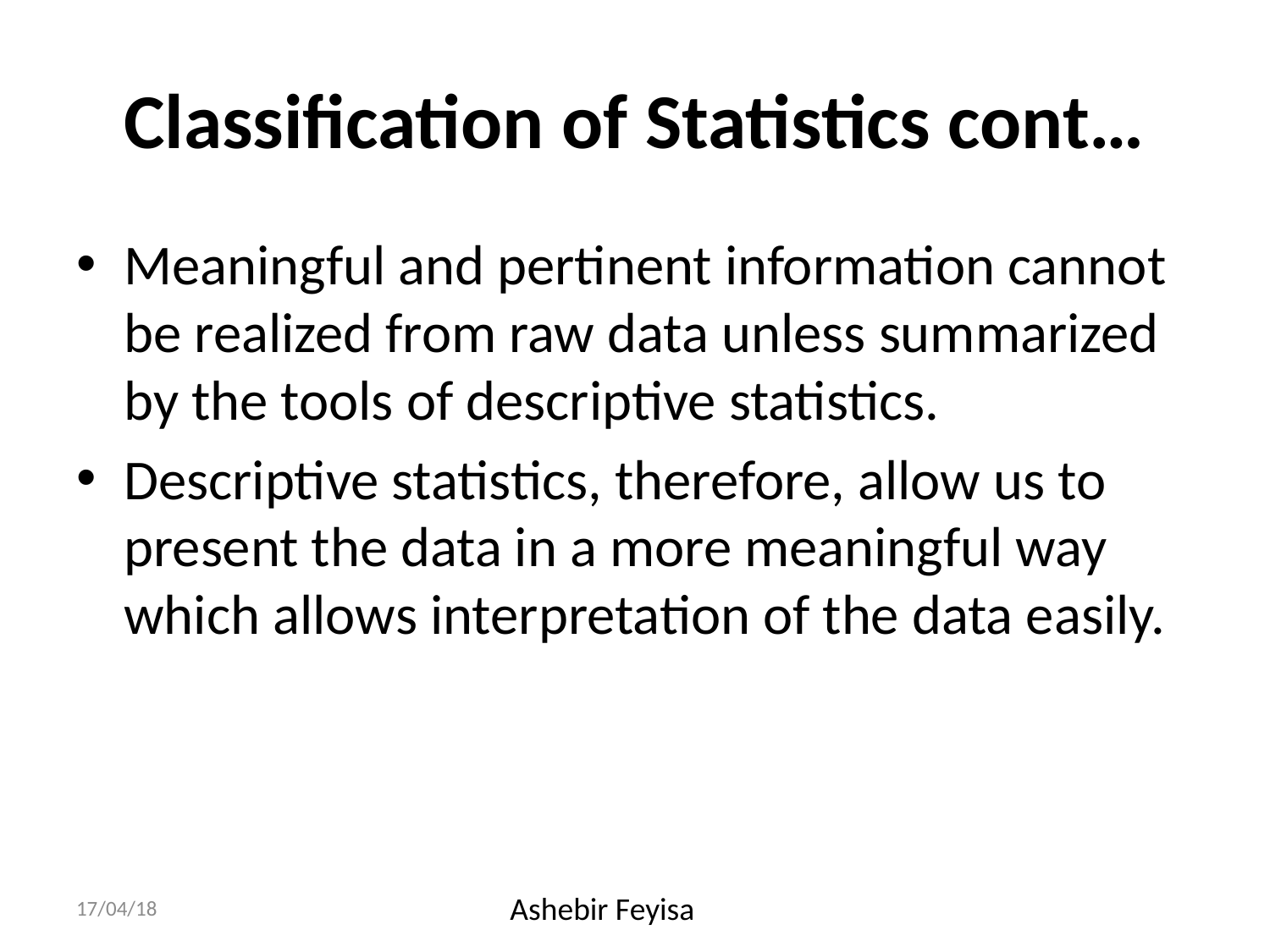

# Classification of Statistics cont…
Meaningful and pertinent information cannot be realized from raw data unless summarized by the tools of descriptive statistics.
Descriptive statistics, therefore, allow us to present the data in a more meaningful way which allows interpretation of the data easily.

17/04/18
Ashebir Feyisa